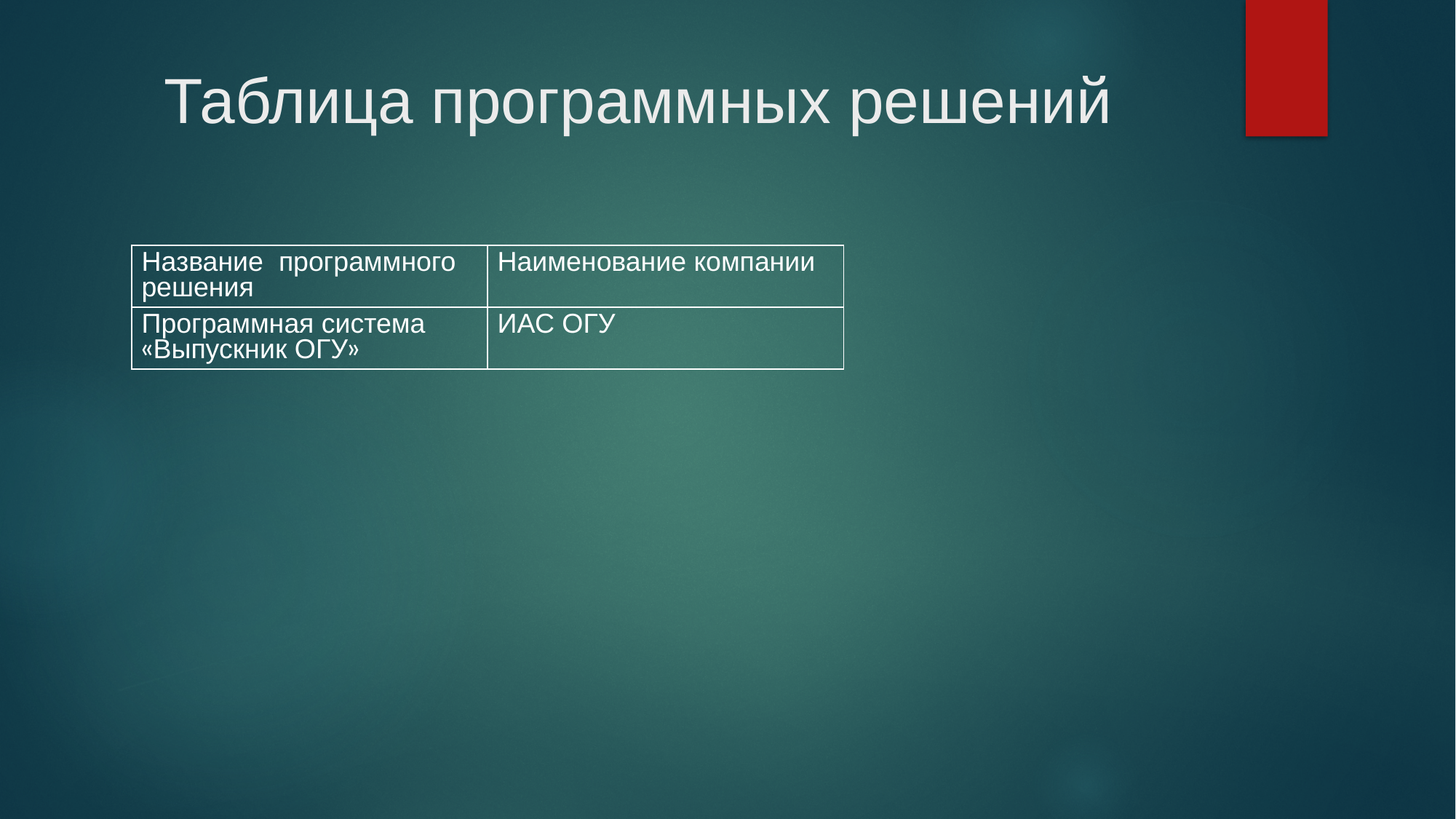

# Таблица программных решений
| Название программного решения | Наименование компании |
| --- | --- |
| Программная система «Выпускник ОГУ» | ИАС ОГУ |